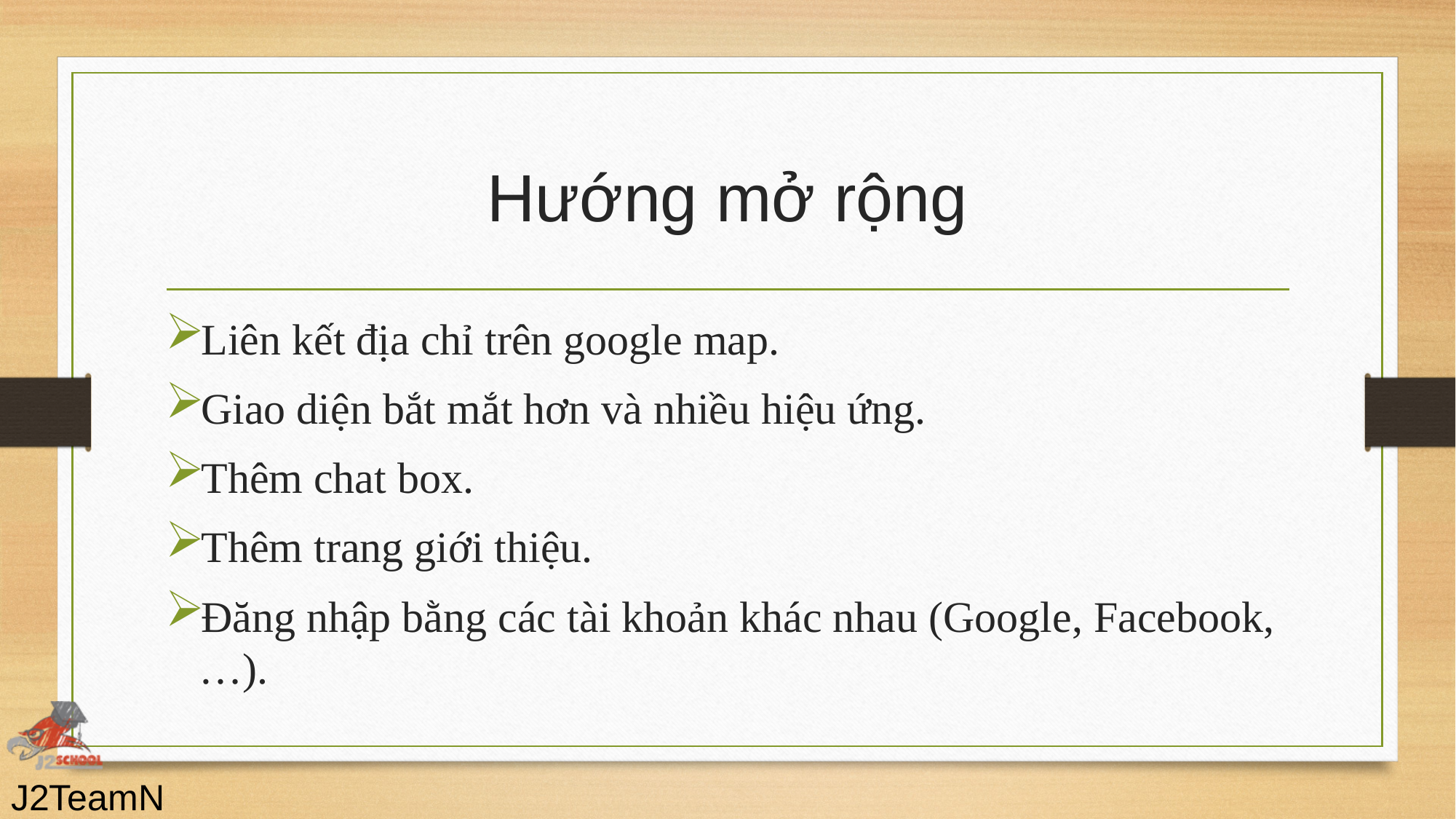

# Hướng mở rộng
Liên kết địa chỉ trên google map.
Giao diện bắt mắt hơn và nhiều hiệu ứng.
Thêm chat box.
Thêm trang giới thiệu.
Đăng nhập bằng các tài khoản khác nhau (Google, Facebook,…).
J2TeamNNL